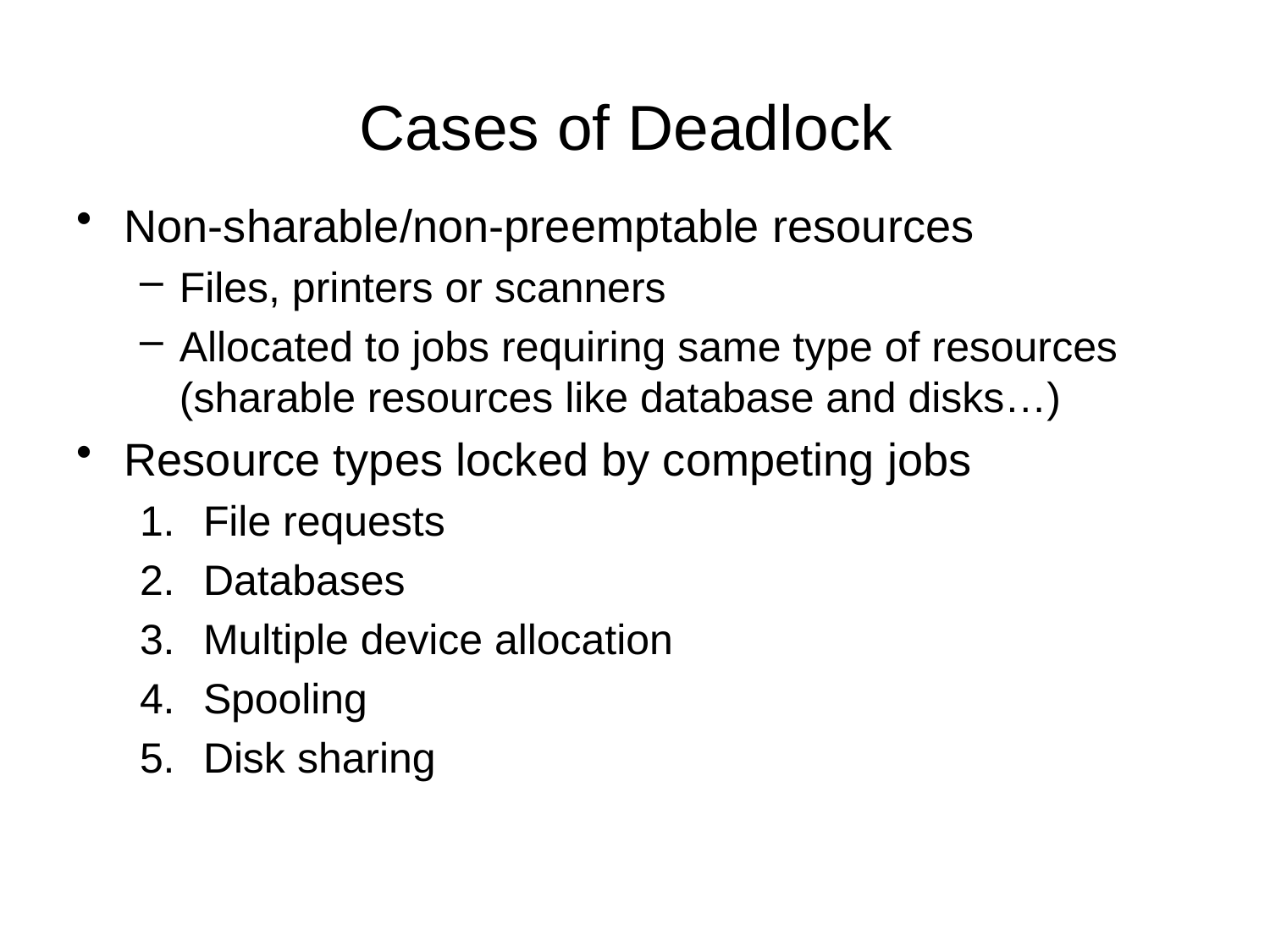

# Cases of Deadlock
Non-sharable/non-preemptable resources
Files, printers or scanners
Allocated to jobs requiring same type of resources (sharable resources like database and disks…)
Resource types locked by competing jobs
File requests
Databases
Multiple device allocation
Spooling
Disk sharing